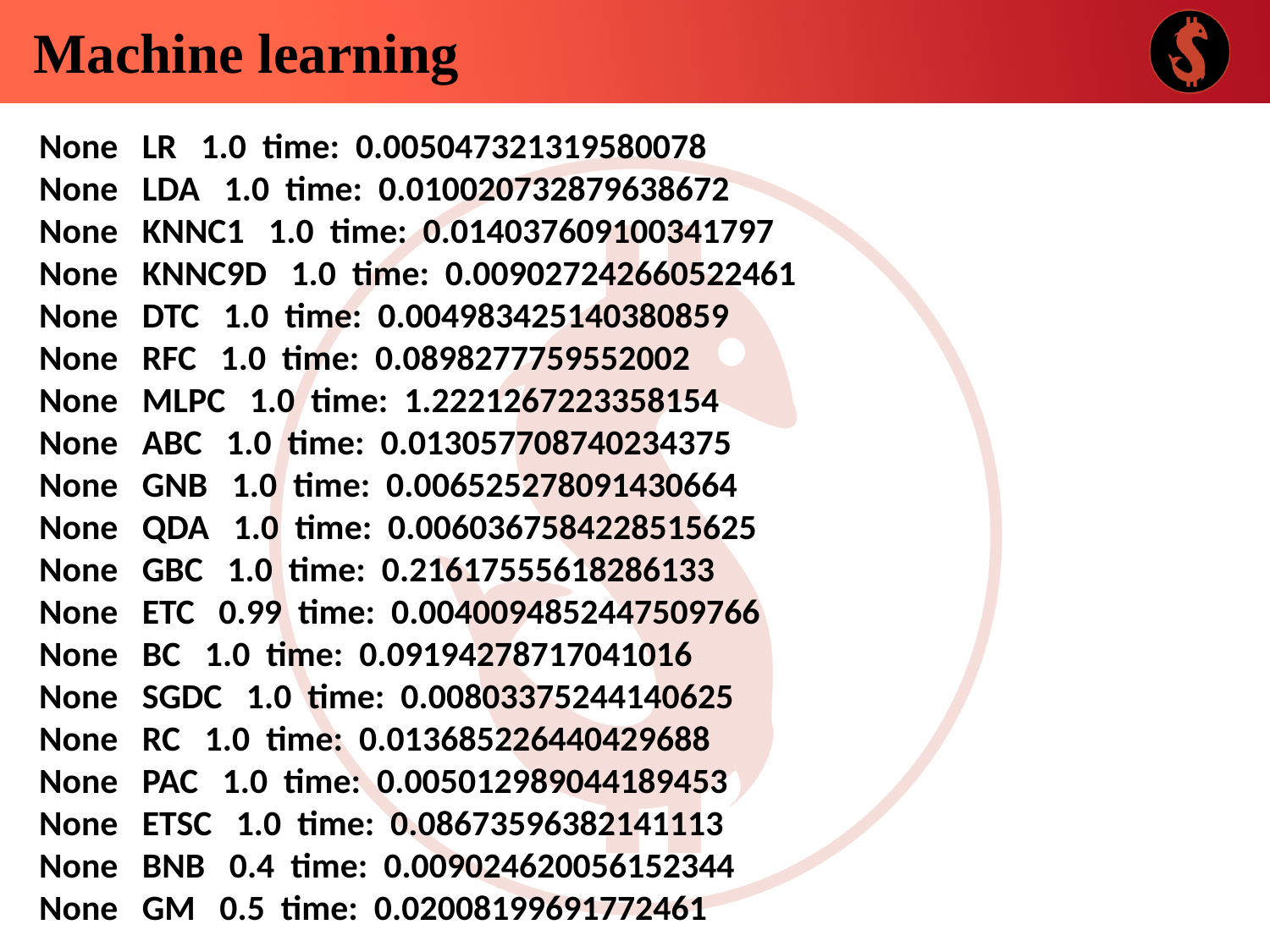

Machine learning
None   LR   1.0  time:  0.005047321319580078
None   LDA   1.0  time:  0.010020732879638672
None   KNNC1   1.0  time:  0.014037609100341797
None   KNNC9D   1.0  time:  0.009027242660522461
None   DTC   1.0  time:  0.004983425140380859
None   RFC   1.0  time:  0.0898277759552002
None   MLPC   1.0  time:  1.2221267223358154
None   ABC   1.0  time:  0.013057708740234375
None   GNB   1.0  time:  0.006525278091430664
None   QDA   1.0  time:  0.0060367584228515625
None   GBC   1.0  time:  0.21617555618286133
None   ETC   0.99  time:  0.0040094852447509766
None   BC   1.0  time:  0.09194278717041016
None   SGDC   1.0  time:  0.00803375244140625
None   RC   1.0  time:  0.013685226440429688
None   PAC   1.0  time:  0.005012989044189453
None   ETSC   1.0  time:  0.08673596382141113
None   BNB   0.4  time:  0.009024620056152344
None   GM   0.5  time:  0.02008199691772461